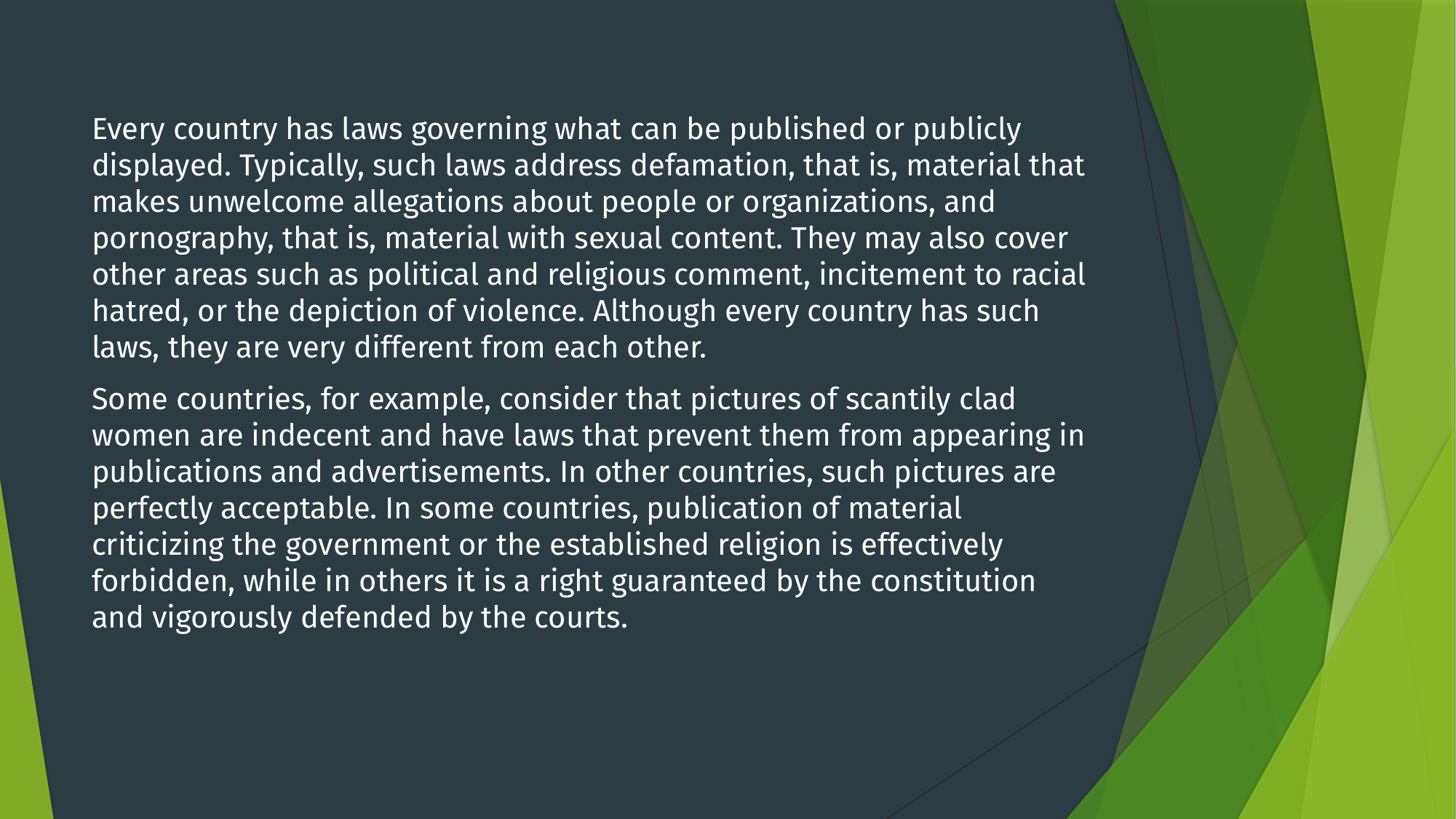

Every country has laws governing what can be published or publicly displayed. Typically, such laws address defamation, that is, material that makes unwelcome allegations about people or organizations, and pornography, that is, material with sexual content. They may also cover other areas such as political and religious comment, incitement to racial hatred, or the depiction of violence. Although every country has such laws, they are very different from each other.
Some countries, for example, consider that pictures of scantily clad women are indecent and have laws that prevent them from appearing in publications and advertisements. In other countries, such pictures are perfectly acceptable. In some countries, publication of material criticizing the government or the established religion is effectively forbidden, while in others it is a right guaranteed by the constitution and vigorously defended by the courts.